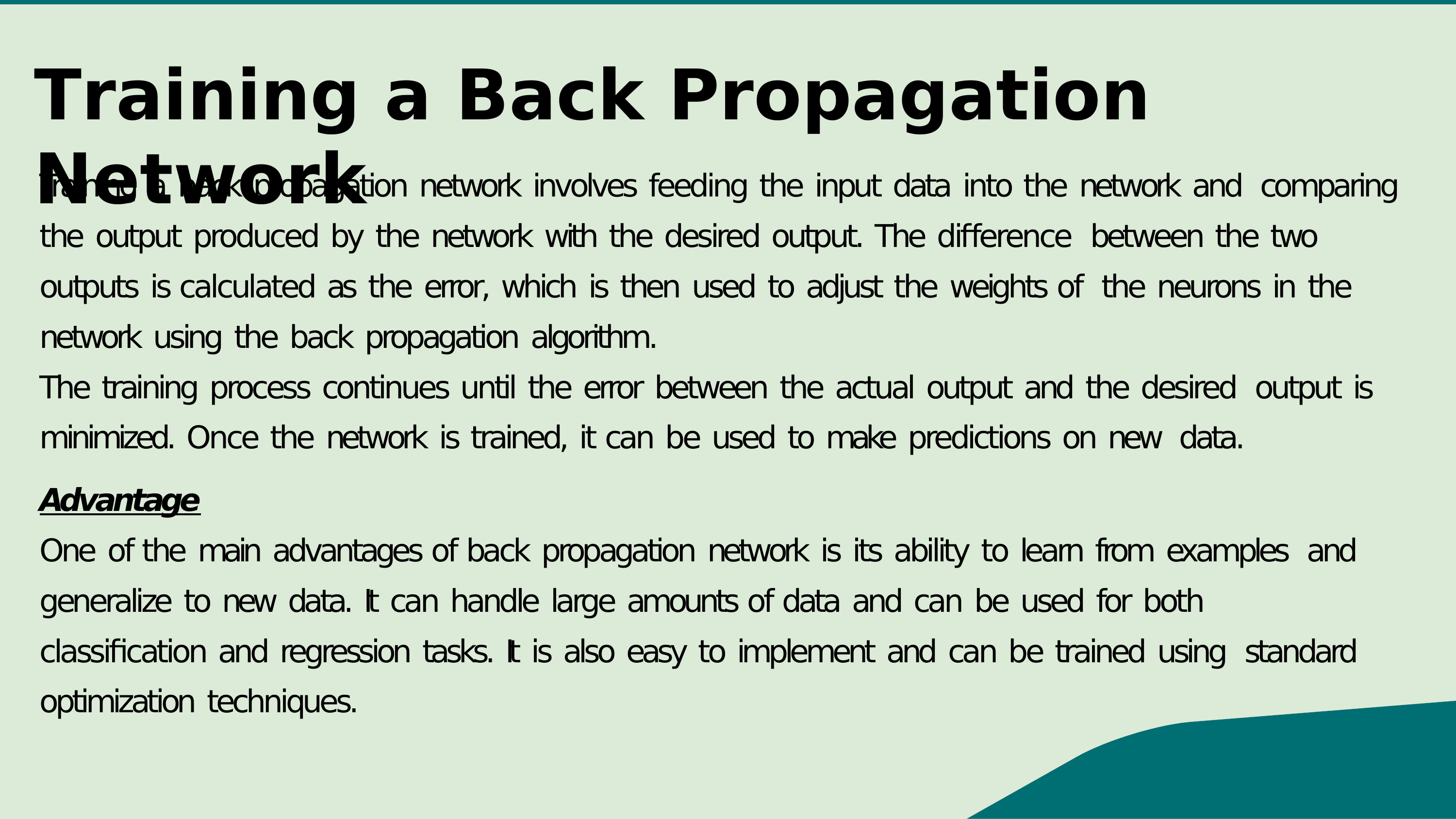

# Training a Back Propagation Network
Training a back propagation network involves feeding the input data into the network and  comparing the output produced by the network with the desired output. The difference  between the two outputs is calculated as the error, which is then used to adjust the weights of  the neurons in the network using the back propagation algorithm.
The training process continues until the error between the actual output and the desired  output is minimized. Once the network is trained, it can be used to make predictions on new  data.
Advantage
One of the main advantages of back propagation network is its ability to learn from examples  and generalize to new data. It can handle large amounts of data and can be used for both  classification and regression tasks. It is also easy to implement and can be trained using  standard optimization techniques.